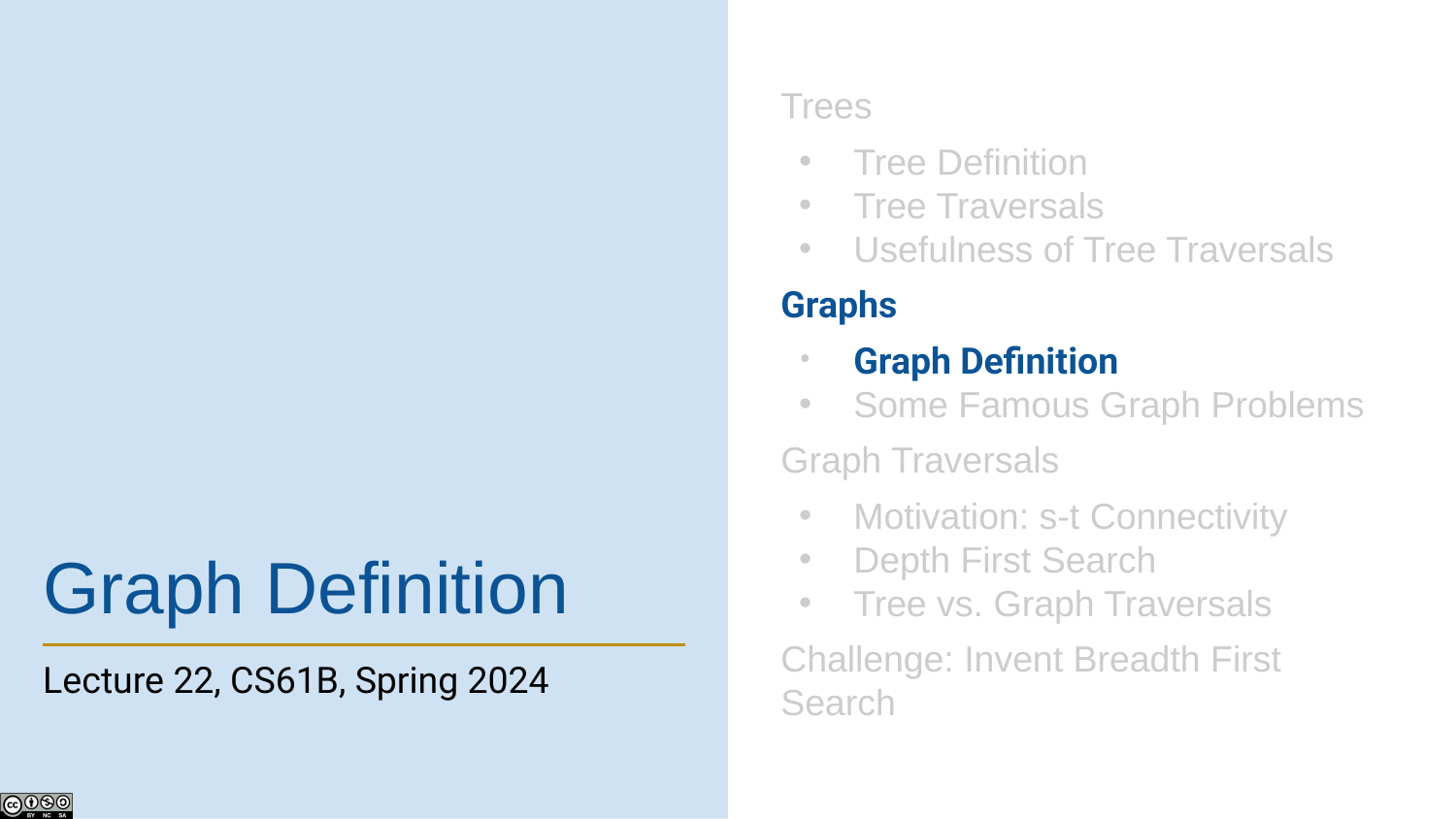

Trees
Tree Definition
Tree Traversals
Usefulness of Tree Traversals
Graphs
Graph Definition
Some Famous Graph Problems
Graph Traversals
Motivation: s-t Connectivity
Depth First Search
Tree vs. Graph Traversals
Challenge: Invent Breadth First
Search
# Graph Definition
Lecture 22, CS61B, Spring 2024